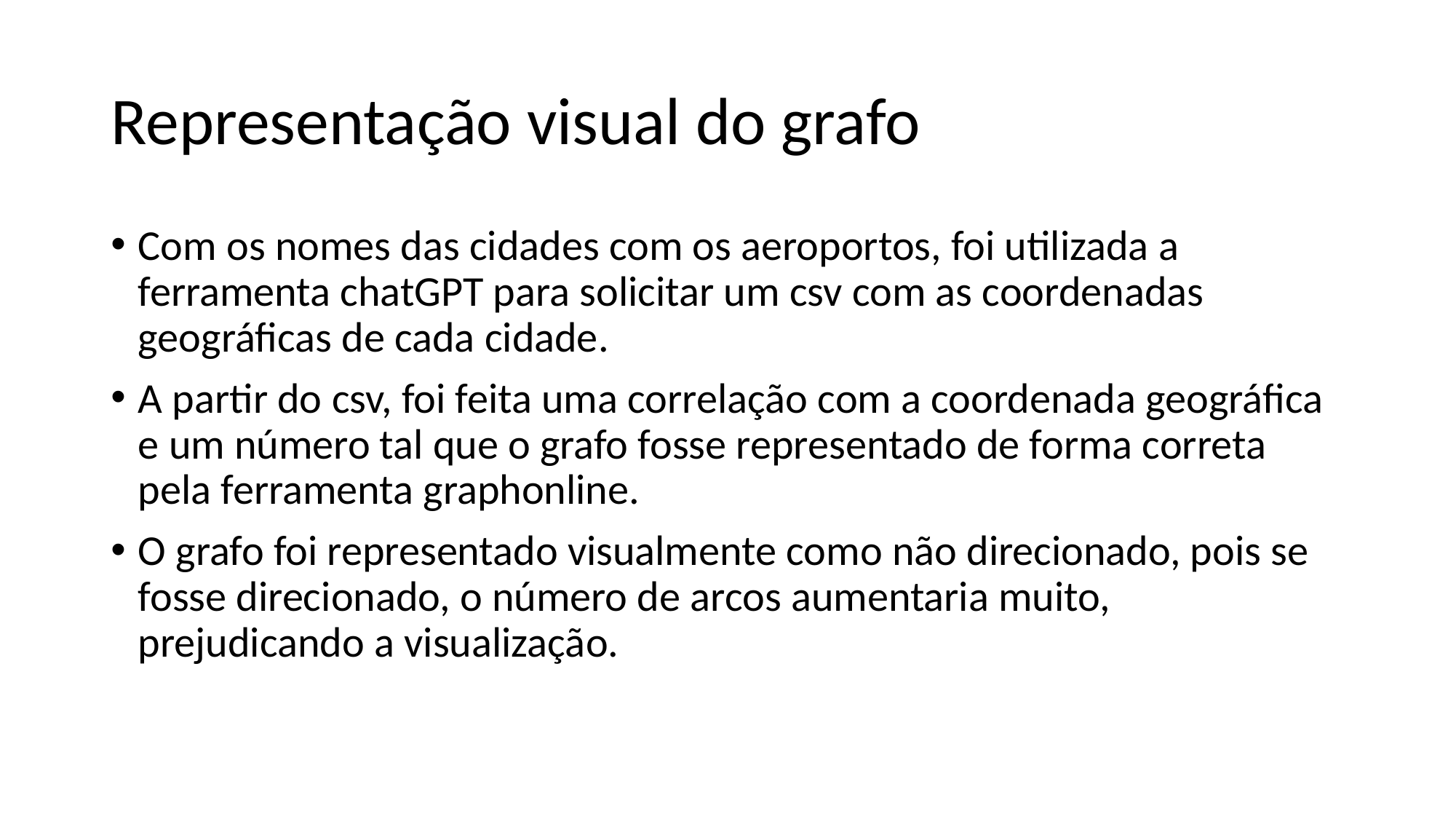

# Representação visual do grafo
Com os nomes das cidades com os aeroportos, foi utilizada a ferramenta chatGPT para solicitar um csv com as coordenadas geográficas de cada cidade.
A partir do csv, foi feita uma correlação com a coordenada geográfica e um número tal que o grafo fosse representado de forma correta pela ferramenta graphonline.
O grafo foi representado visualmente como não direcionado, pois se fosse direcionado, o número de arcos aumentaria muito, prejudicando a visualização.